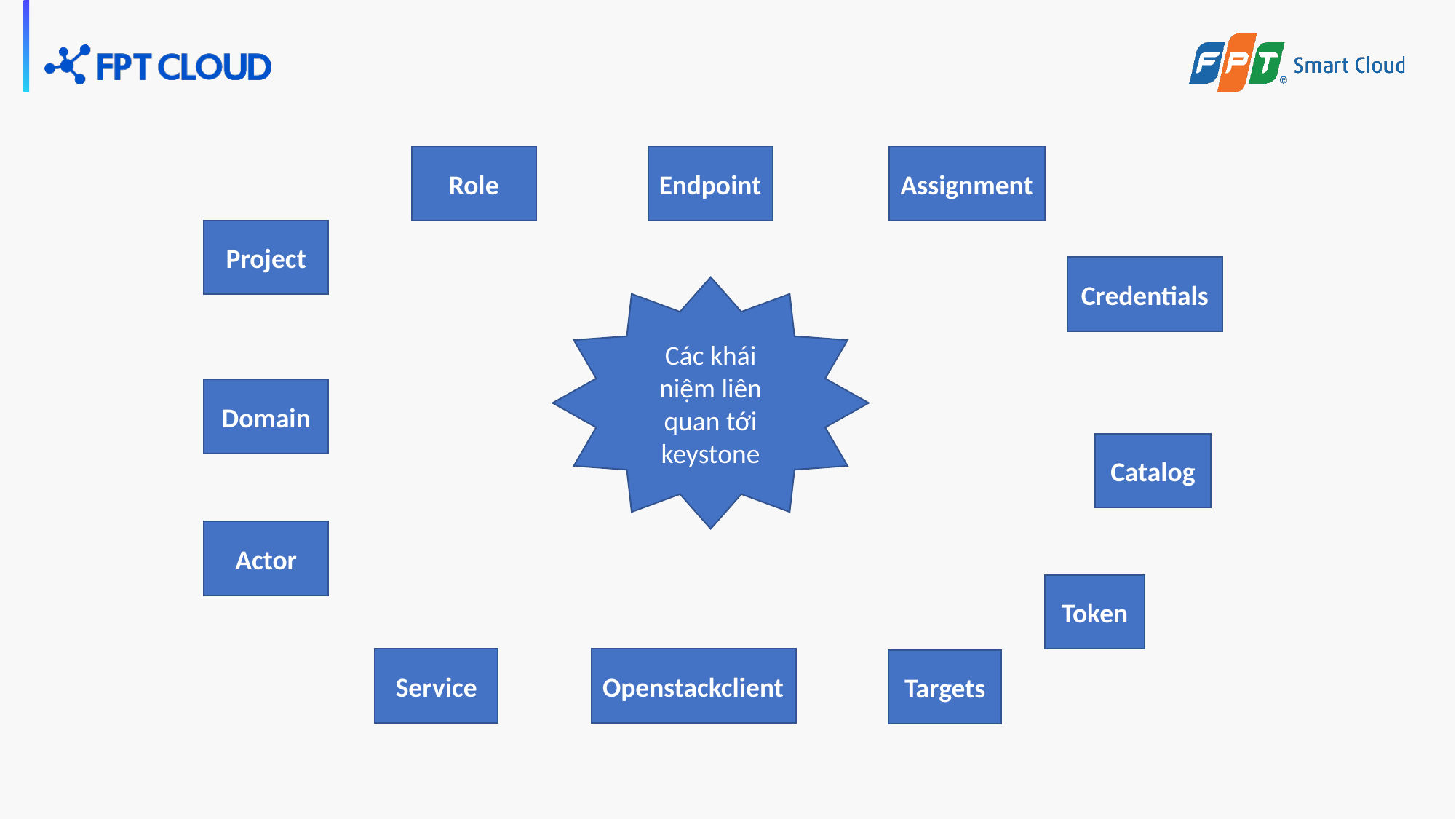

Assignment

Role
Endpoint
Project
Credentials
Các khái niệm liên quan tới keystone
Domain

Catalog

Actor
Token
Service
Openstackclient

Targets